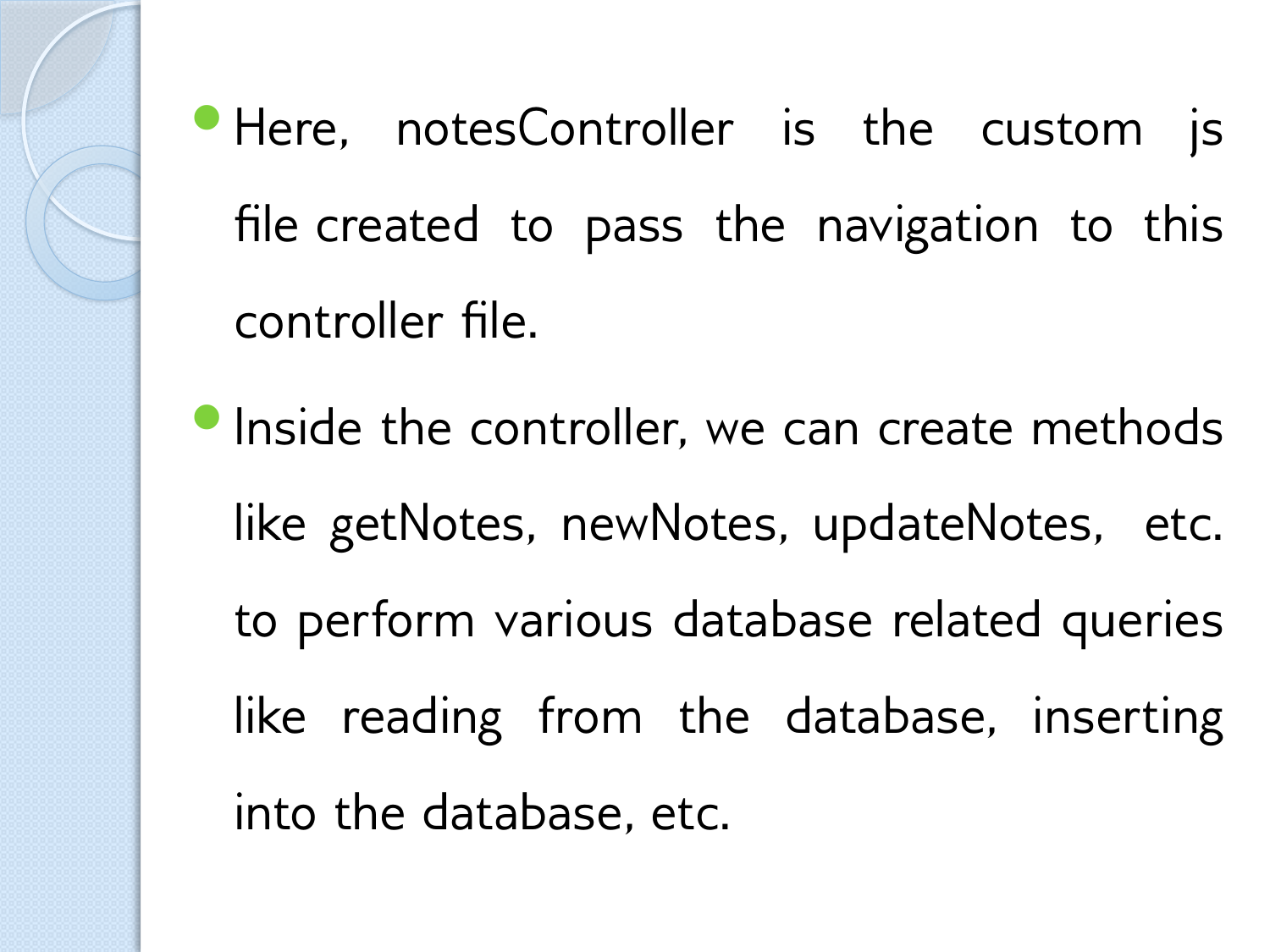

Here, notesController is the custom js file created to pass the navigation to this controller file.
Inside the controller, we can create methods like getNotes, newNotes, updateNotes,  etc. to perform various database related queries like reading from the database, inserting into the database, etc.